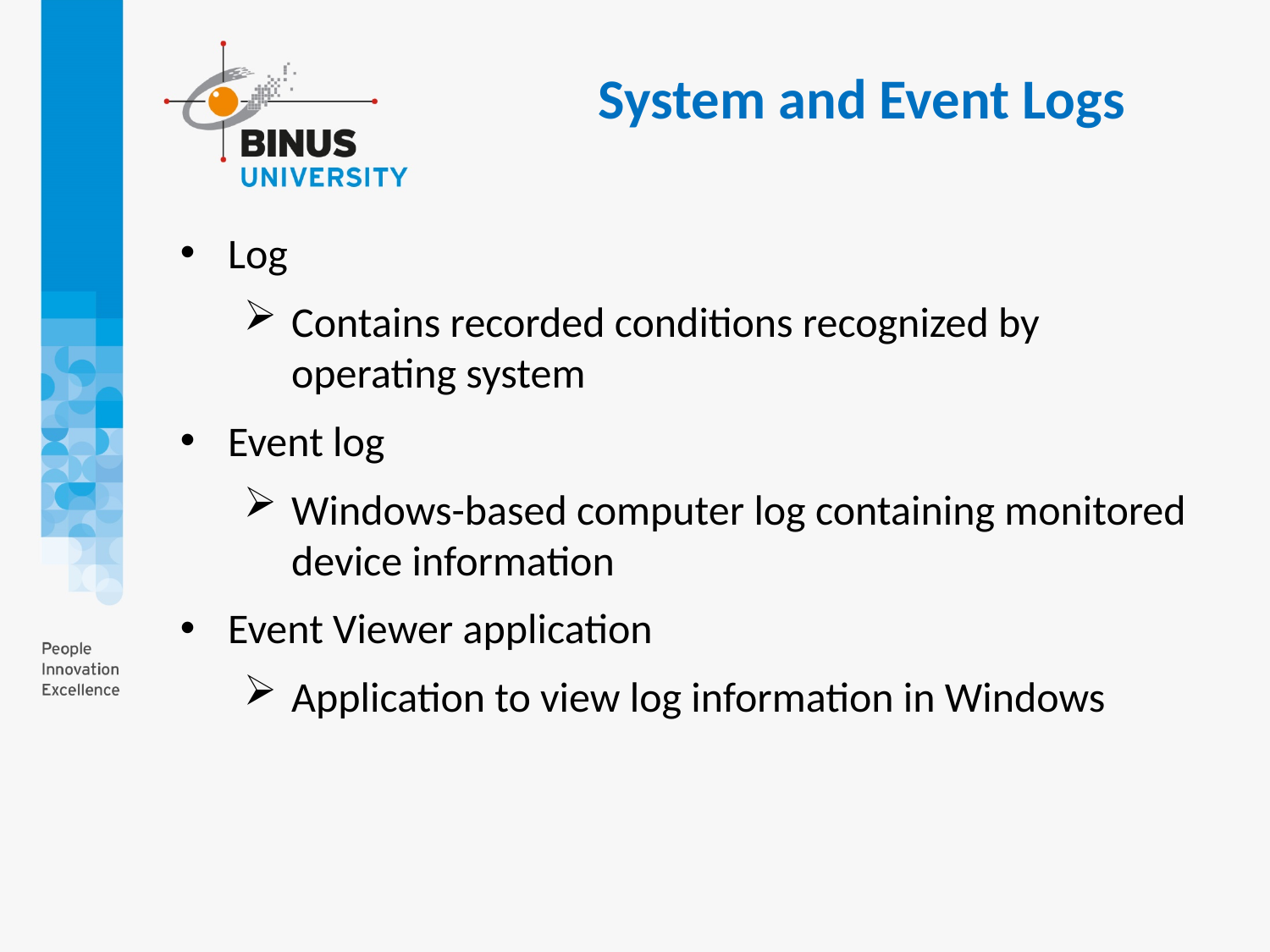

System and Event Logs
Log
Contains recorded conditions recognized by operating system
Event log
Windows-based computer log containing monitored device information
Event Viewer application
Application to view log information in Windows